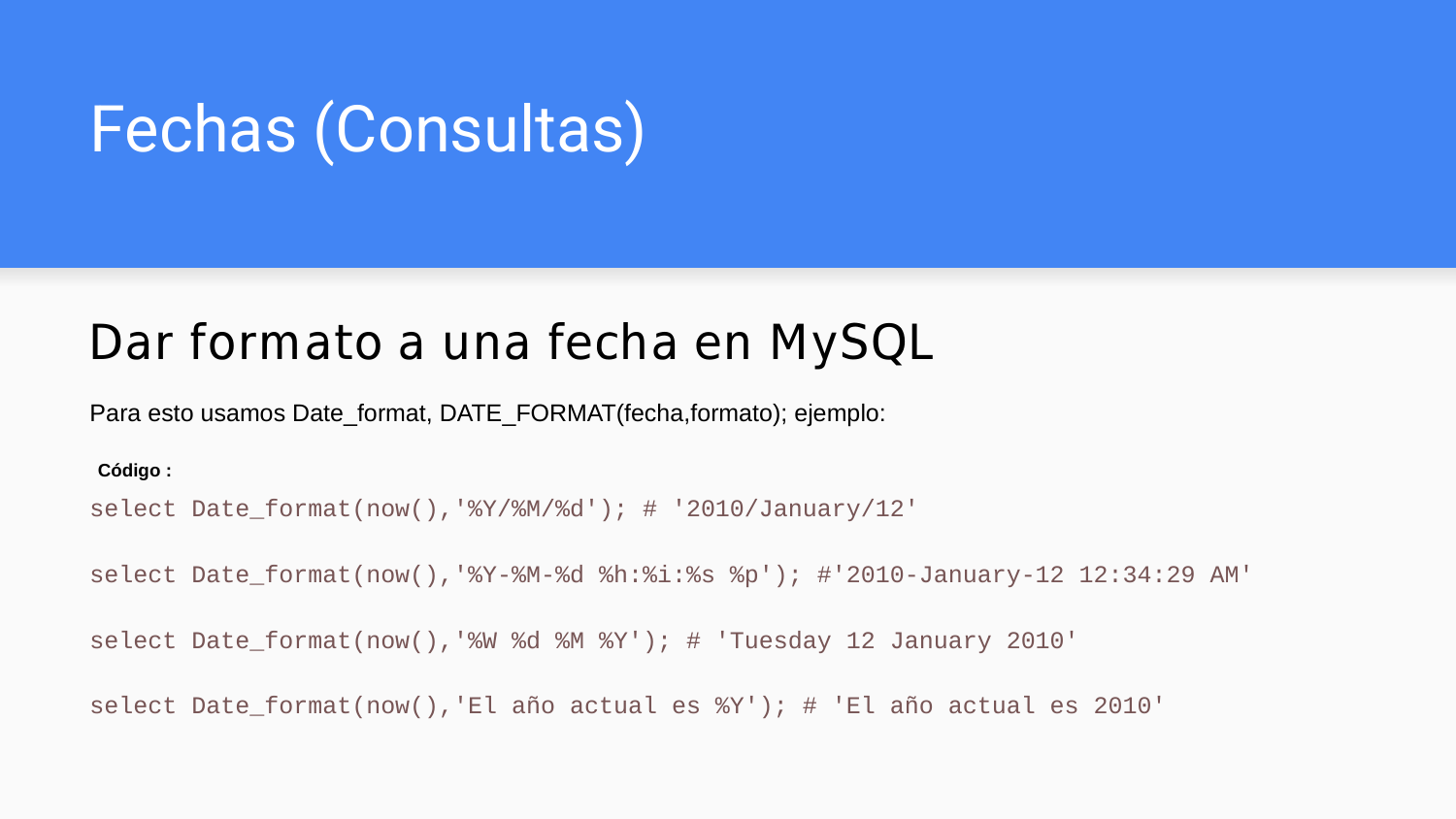

# Fechas (Consultas)
Dar formato a una fecha en MySQL
Para esto usamos Date_format, DATE_FORMAT(fecha,formato); ejemplo:
Código :
select Date_format(now(),'%Y/%M/%d'); # '2010/January/12'
select Date_format(now(),'%Y-%M-%d %h:%i:%s %p'); #'2010-January-12 12:34:29 AM'
select Date_format(now(),'%W %d %M %Y'); # 'Tuesday 12 January 2010'
select Date_format(now(),'El año actual es %Y'); # 'El año actual es 2010'